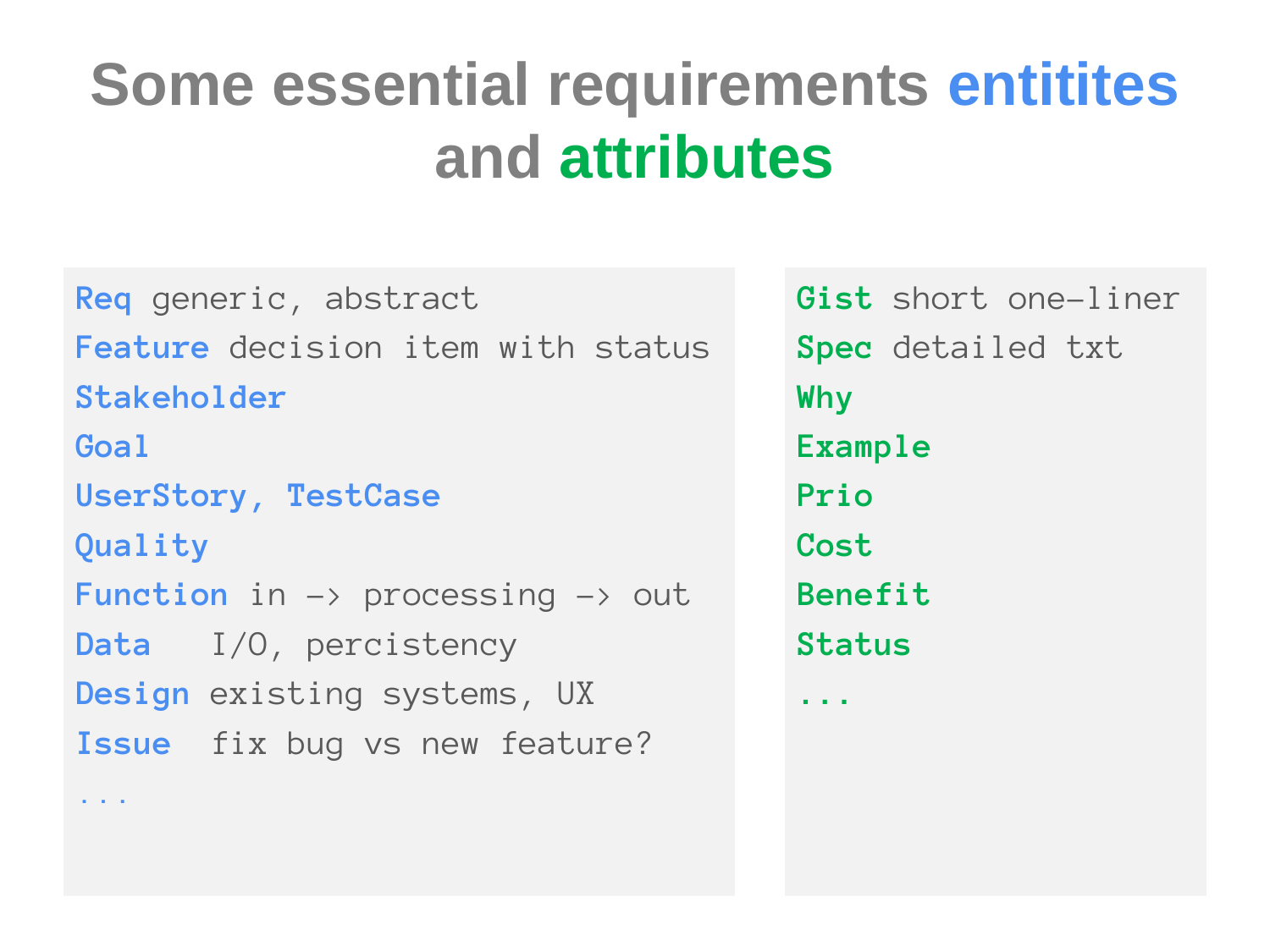

# Some essential requirements entitites and attributes
Req generic, abstract
Feature decision item with status
Stakeholder
Goal
UserStory, TestCase
Quality
Function in -> processing -> out
Data   I/O, percistency
Design existing systems, UX
Issue  fix bug vs new feature?
...
Gist short one-liner
Spec detailed txt
Why
Example
Prio
Cost
Benefit
Status
...